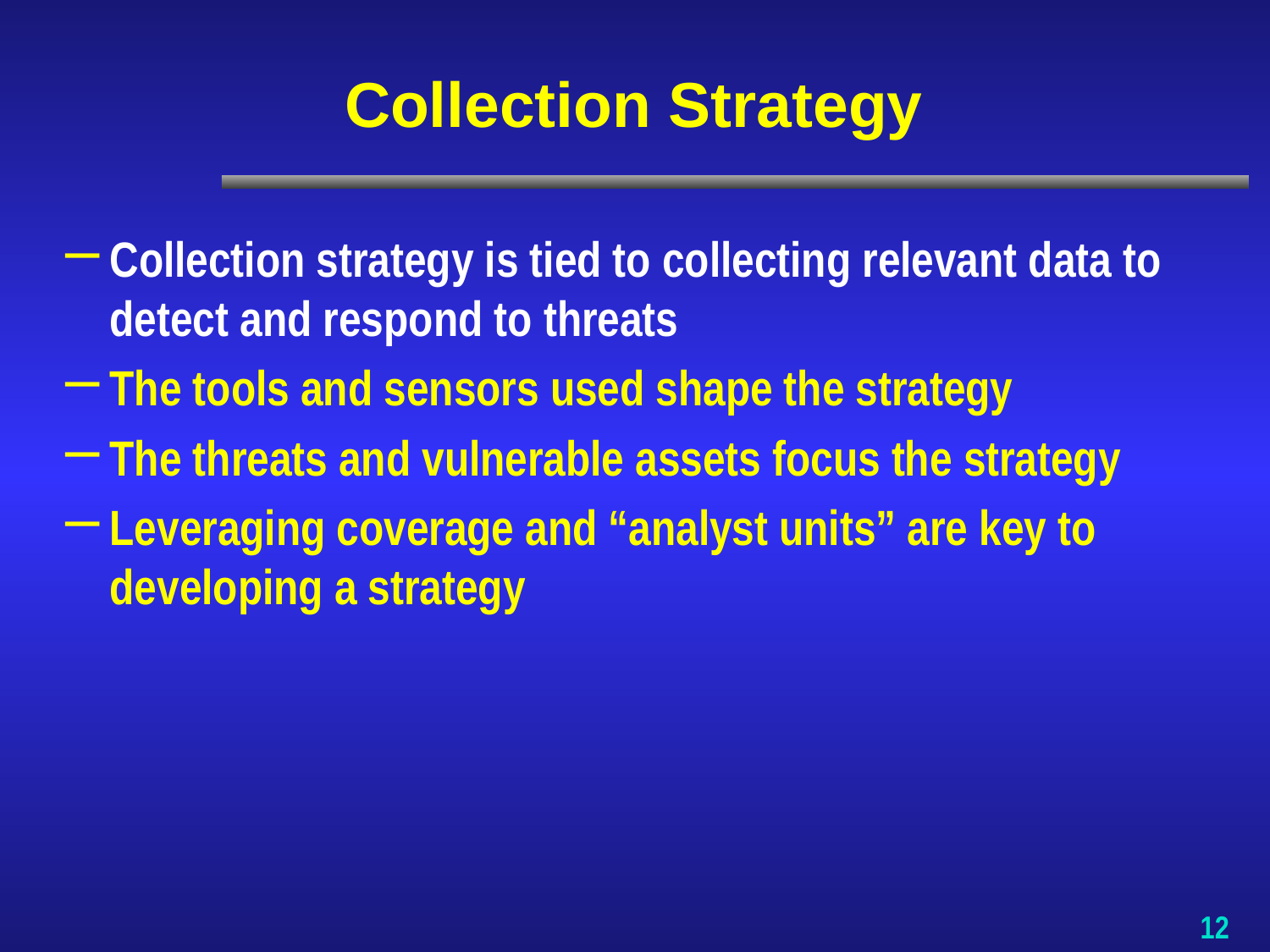

# Collection Strategy
Collection strategy is tied to collecting relevant data to detect and respond to threats
The tools and sensors used shape the strategy
The threats and vulnerable assets focus the strategy
Leveraging coverage and “analyst units” are key to developing a strategy